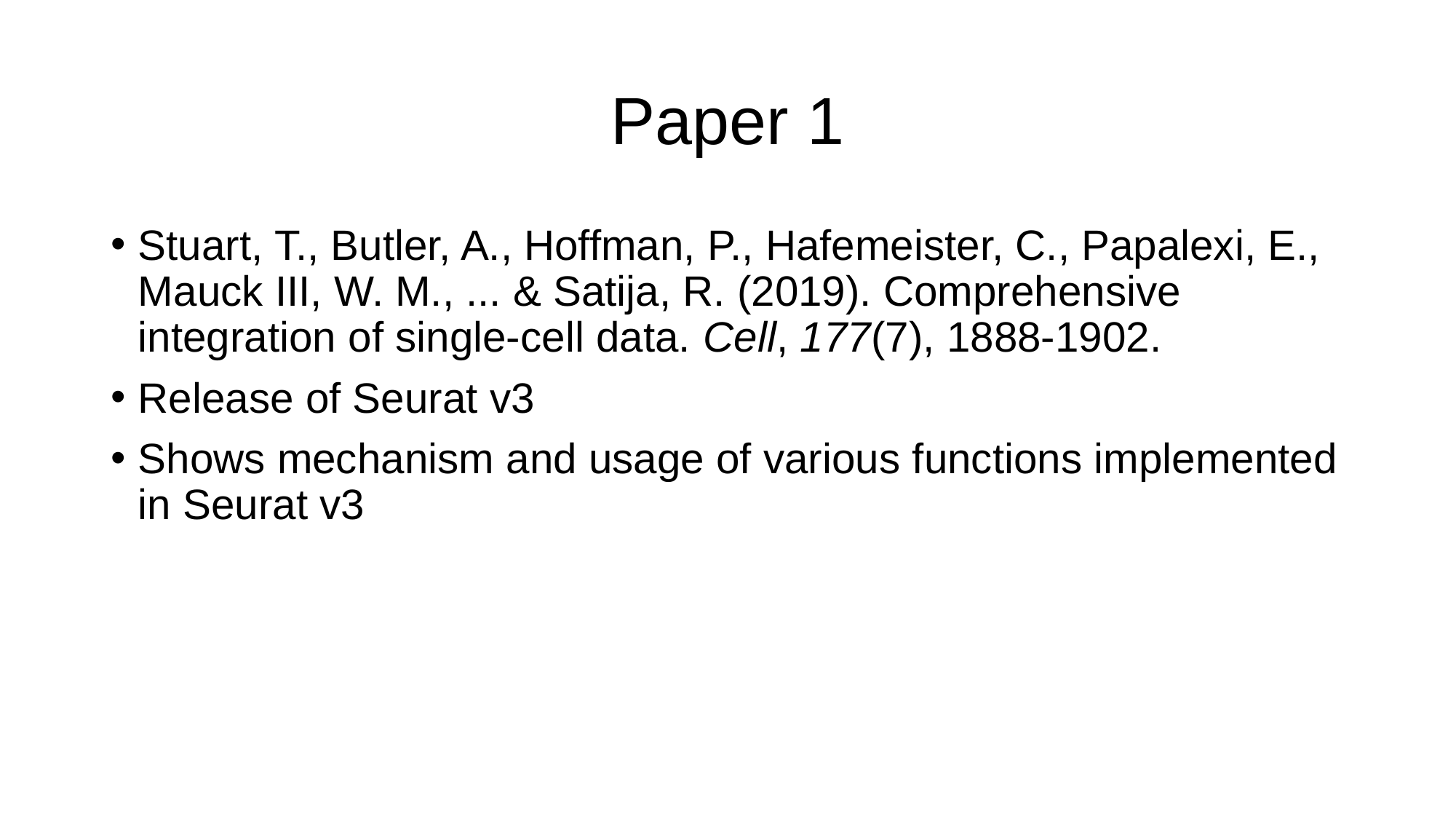

# Paper 1
Stuart, T., Butler, A., Hoffman, P., Hafemeister, C., Papalexi, E., Mauck III, W. M., ... & Satija, R. (2019). Comprehensive integration of single-cell data. Cell, 177(7), 1888-1902.
Release of Seurat v3
Shows mechanism and usage of various functions implemented in Seurat v3